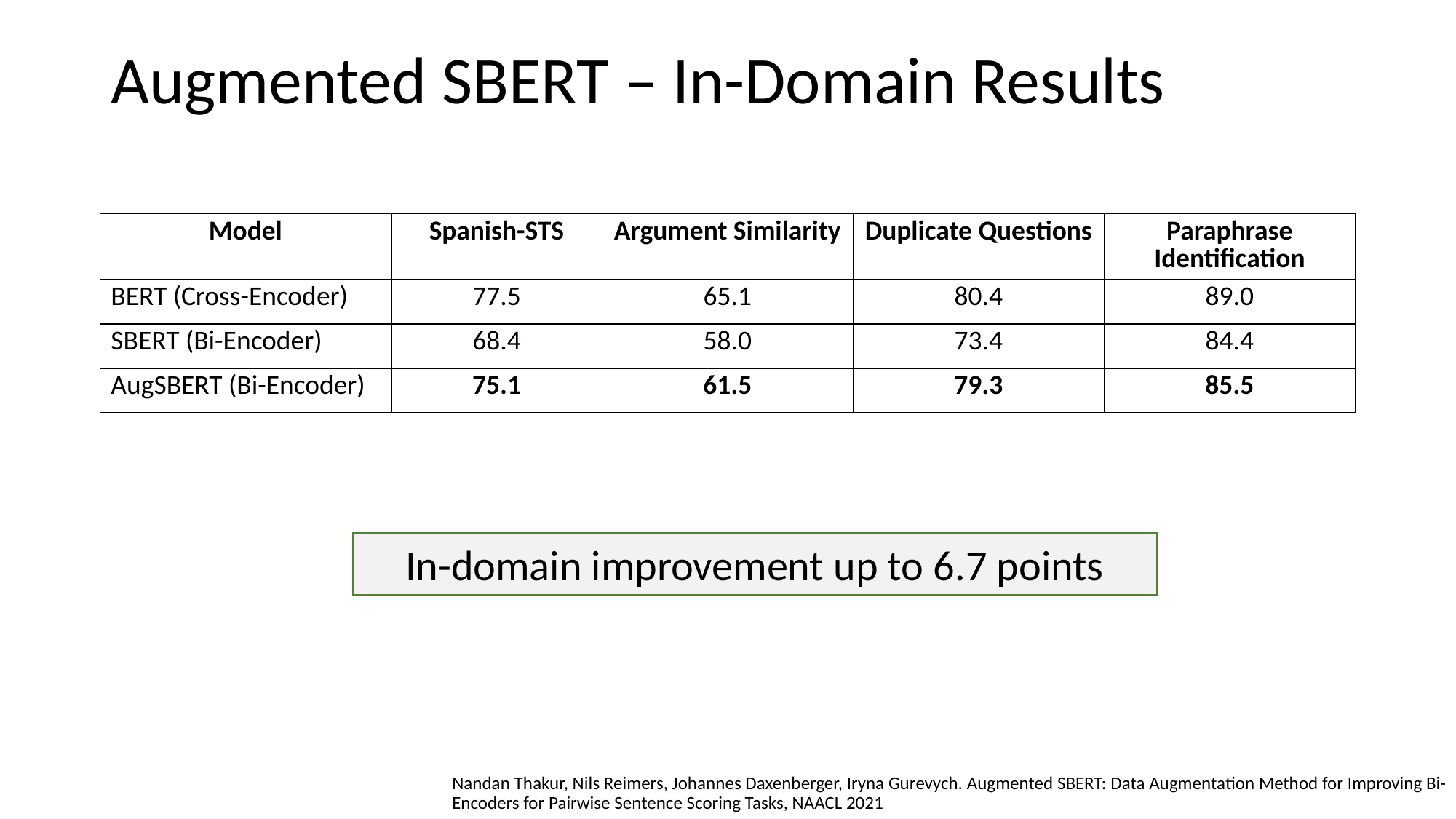

# Augmented SBERT – In-Domain Results
| Model | Spanish-STS | Argument Similarity | Duplicate Questions | Paraphrase Identification |
| --- | --- | --- | --- | --- |
| BERT (Cross-Encoder) | 77.5 | 65.1 | 80.4 | 89.0 |
| SBERT (Bi-Encoder) | 68.4 | 58.0 | 73.4 | 84.4 |
| AugSBERT (Bi-Encoder) | 75.1 | 61.5 | 79.3 | 85.5 |
In-domain improvement up to 6.7 points
Nandan Thakur, Nils Reimers, Johannes Daxenberger, Iryna Gurevych. Augmented SBERT: Data Augmentation Method for Improving Bi-Encoders for Pairwise Sentence Scoring Tasks, NAACL 2021